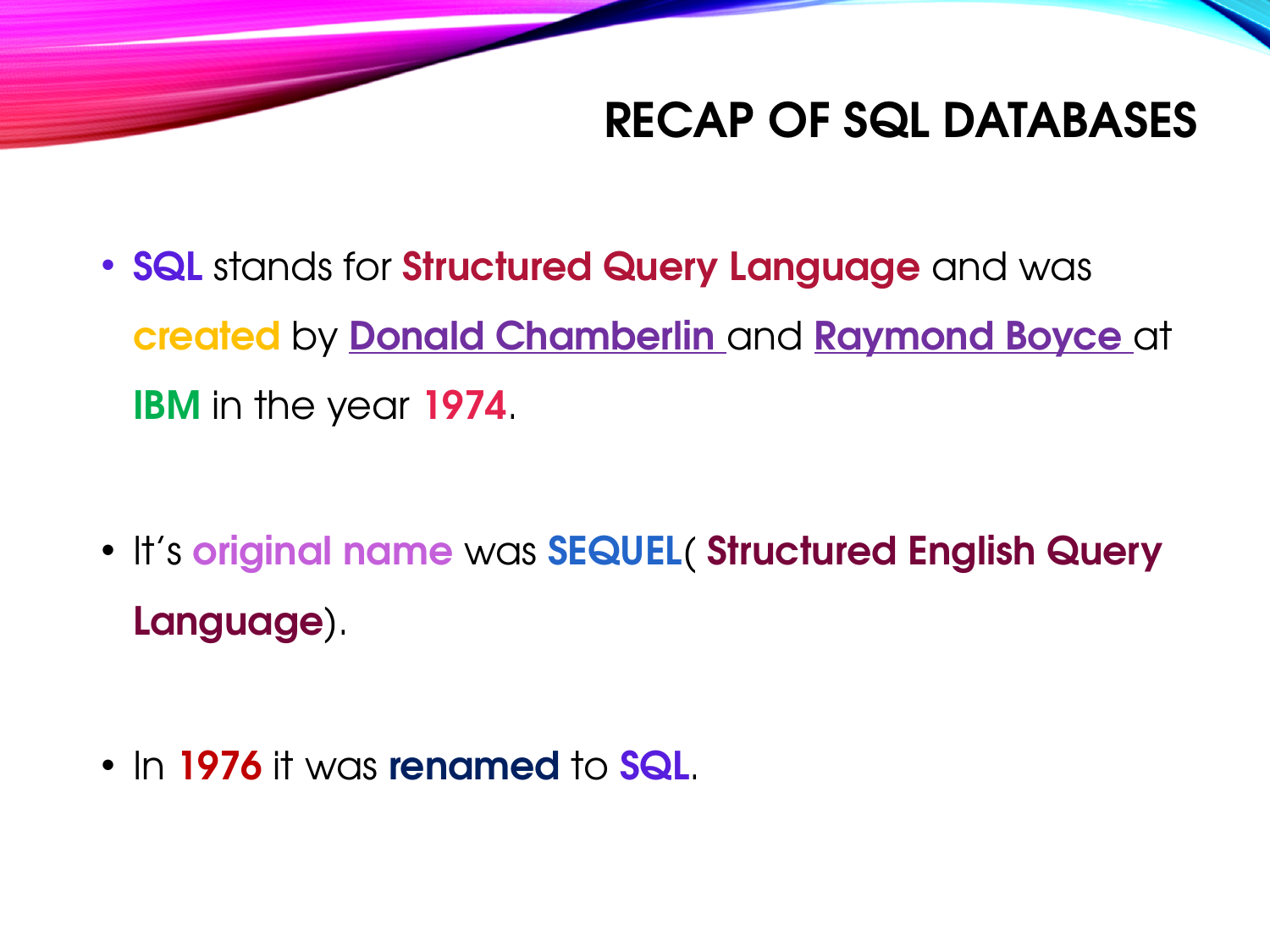

# Recap of sql databases
SQL stands for Structured Query Language and was created by Donald Chamberlin and Raymond Boyce at IBM in the year 1974.

It’s original name was SEQUEL( Structured English Query Language).

In 1976 it was renamed to SQL.